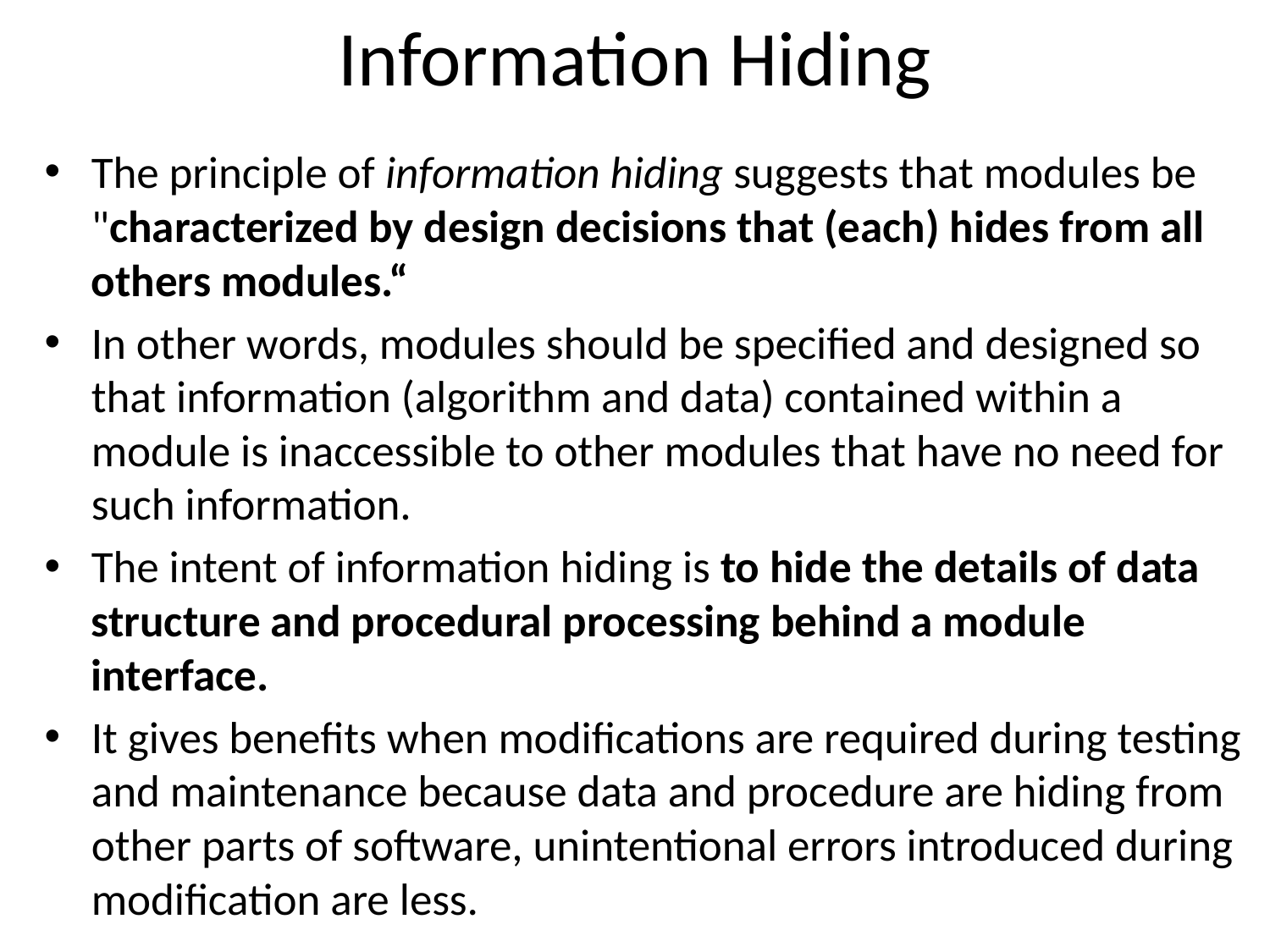

# Information Hiding
The principle of information hiding suggests that modules be "characterized by design decisions that (each) hides from all others modules.“
In other words, modules should be specified and designed so that information (algorithm and data) contained within a module is inaccessible to other modules that have no need for such information.
The intent of information hiding is to hide the details of data structure and procedural processing behind a module interface.
It gives benefits when modifications are required during testing and maintenance because data and procedure are hiding from other parts of software, unintentional errors introduced during modification are less.